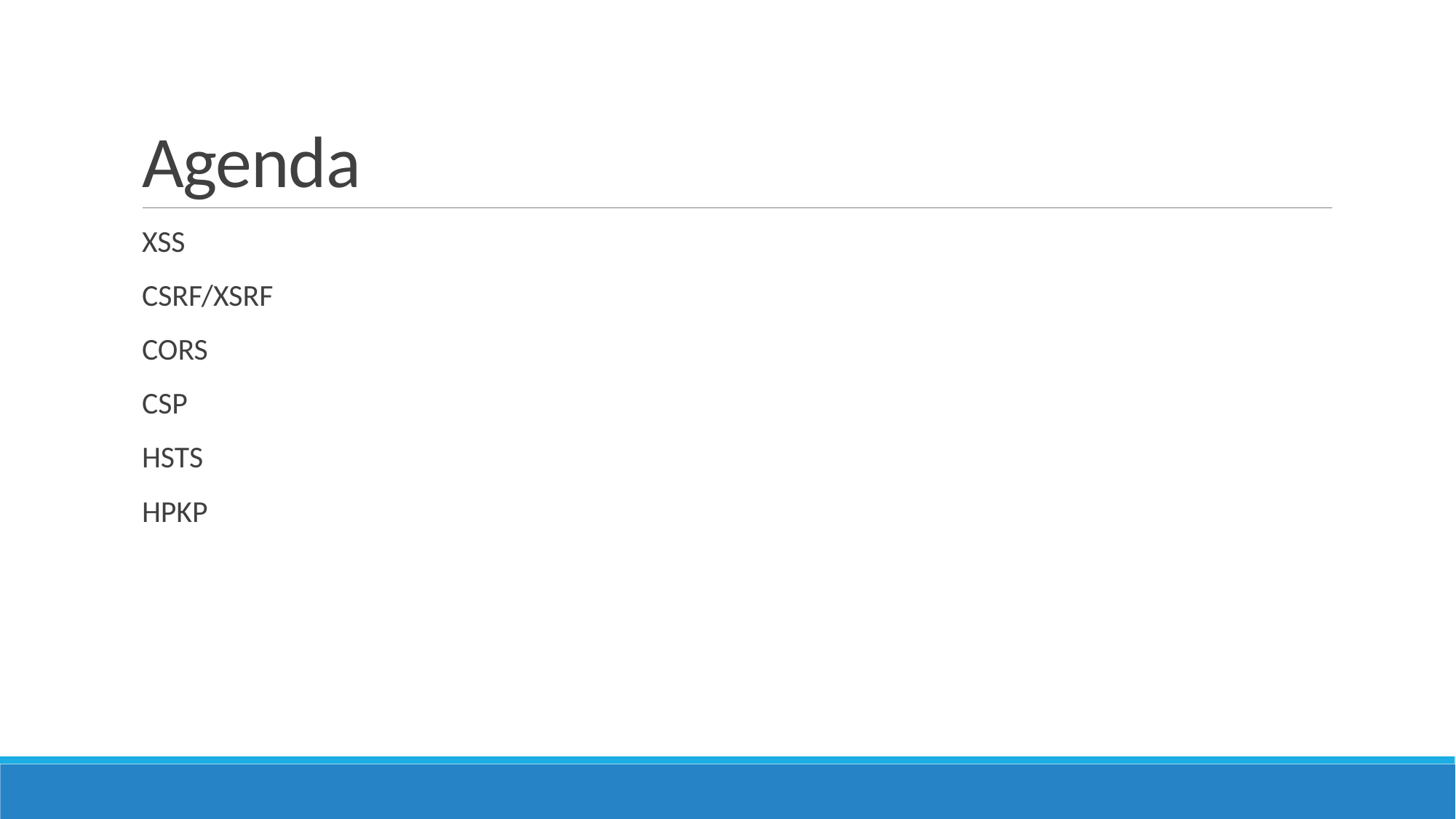

# Agenda
XSS
CSRF/XSRF
CORS
CSP
HSTS
HPKP